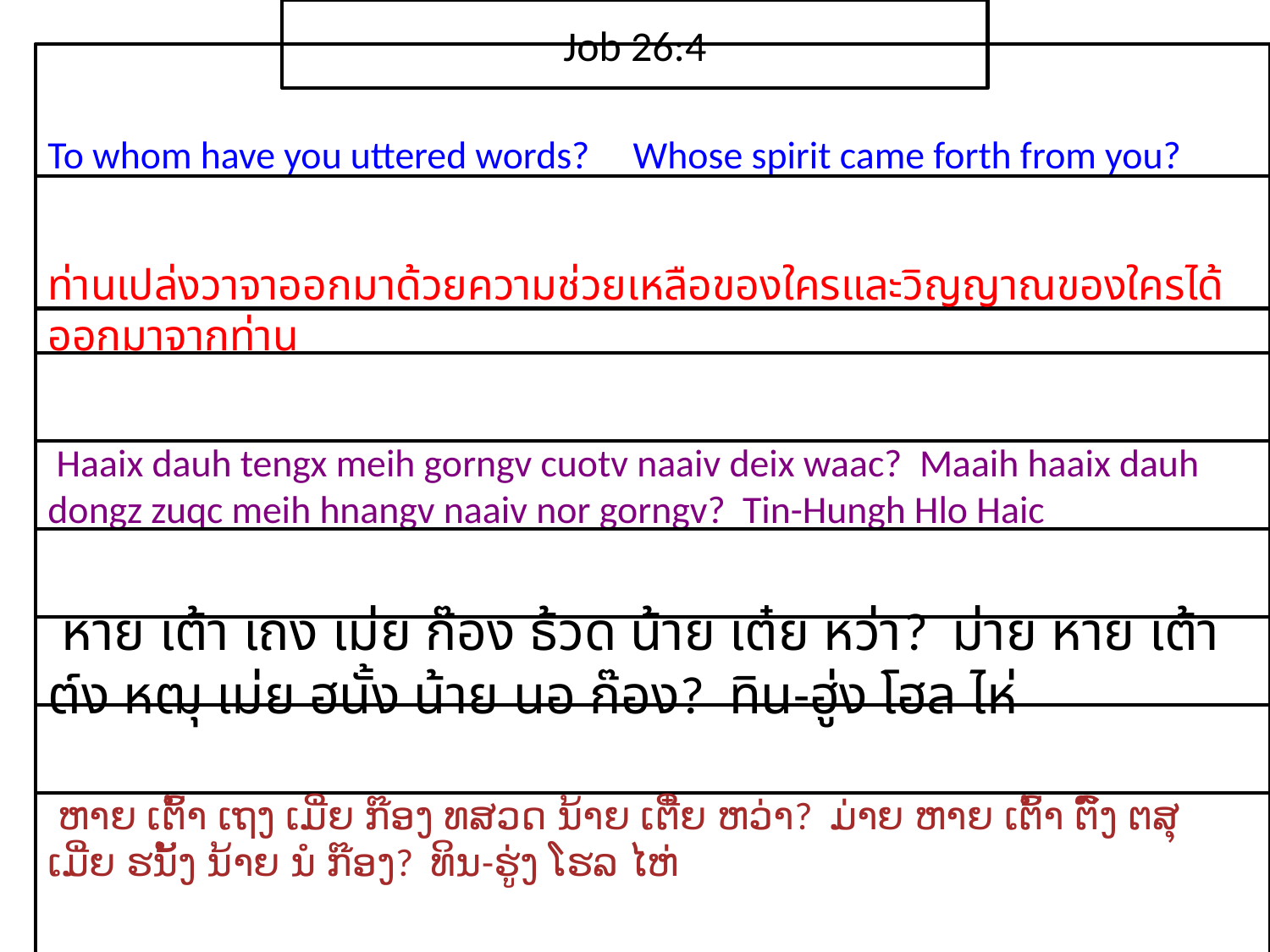

Job 26:4
To whom have you uttered words?     Whose spirit came forth from you?
ท่าน​เปล่ง​วาจา​ออกมา​ด้วย​ความ​ช่วยเหลือ​ของ​ใครและ​วิญญาณ​ของ​ใคร​ได้​ออกมา​จาก​ท่าน
 Haaix dauh tengx meih gorngv cuotv naaiv deix waac?  Maaih haaix dauh dongz zuqc meih hnangv naaiv nor gorngv?  Tin-Hungh Hlo Haic
 หาย เต้า เถง เม่ย ก๊อง ธ้วด น้าย เต๋ย หว่า?  ม่าย หาย เต้า ต์ง หฒุ เม่ย ฮนั้ง น้าย นอ ก๊อง?  ทิน-ฮู่ง โฮล ไห่
 ຫາຍ ເຕົ້າ ເຖງ ເມີ່ຍ ກ໊ອງ ທສວດ ນ້າຍ ເຕີ໋ຍ ຫວ່າ?  ມ່າຍ ຫາຍ ເຕົ້າ ຕົ໌ງ ຕສຸ ເມີ່ຍ ຮນັ້ງ ນ້າຍ ນໍ ກ໊ອງ?  ທິນ-ຮູ່ງ ໂຮລ ໄຫ່